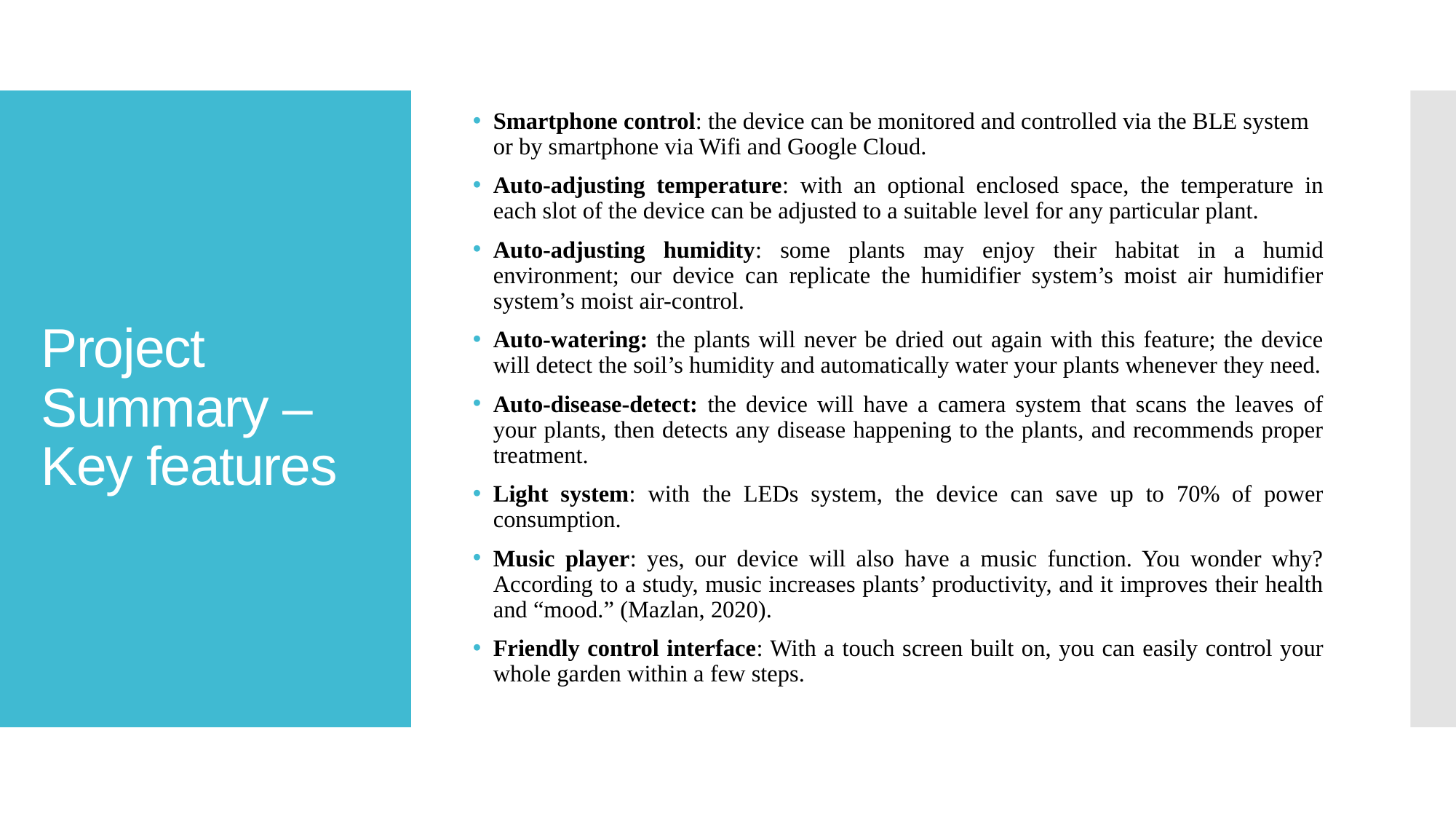

Smartphone control: the device can be monitored and controlled via the BLE system or by smartphone via Wifi and Google Cloud.
Auto-adjusting temperature: with an optional enclosed space, the temperature in each slot of the device can be adjusted to a suitable level for any particular plant.
Auto-adjusting humidity: some plants may enjoy their habitat in a humid environment; our device can replicate the humidifier system’s moist air humidifier system’s moist air-control.
Auto-watering: the plants will never be dried out again with this feature; the device will detect the soil’s humidity and automatically water your plants whenever they need.
Auto-disease-detect: the device will have a camera system that scans the leaves of your plants, then detects any disease happening to the plants, and recommends proper treatment.
Light system: with the LEDs system, the device can save up to 70% of power consumption.
Music player: yes, our device will also have a music function. You wonder why? According to a study, music increases plants’ productivity, and it improves their health and “mood.” (Mazlan, 2020).
Friendly control interface: With a touch screen built on, you can easily control your whole garden within a few steps.

# Project Summary – Key features